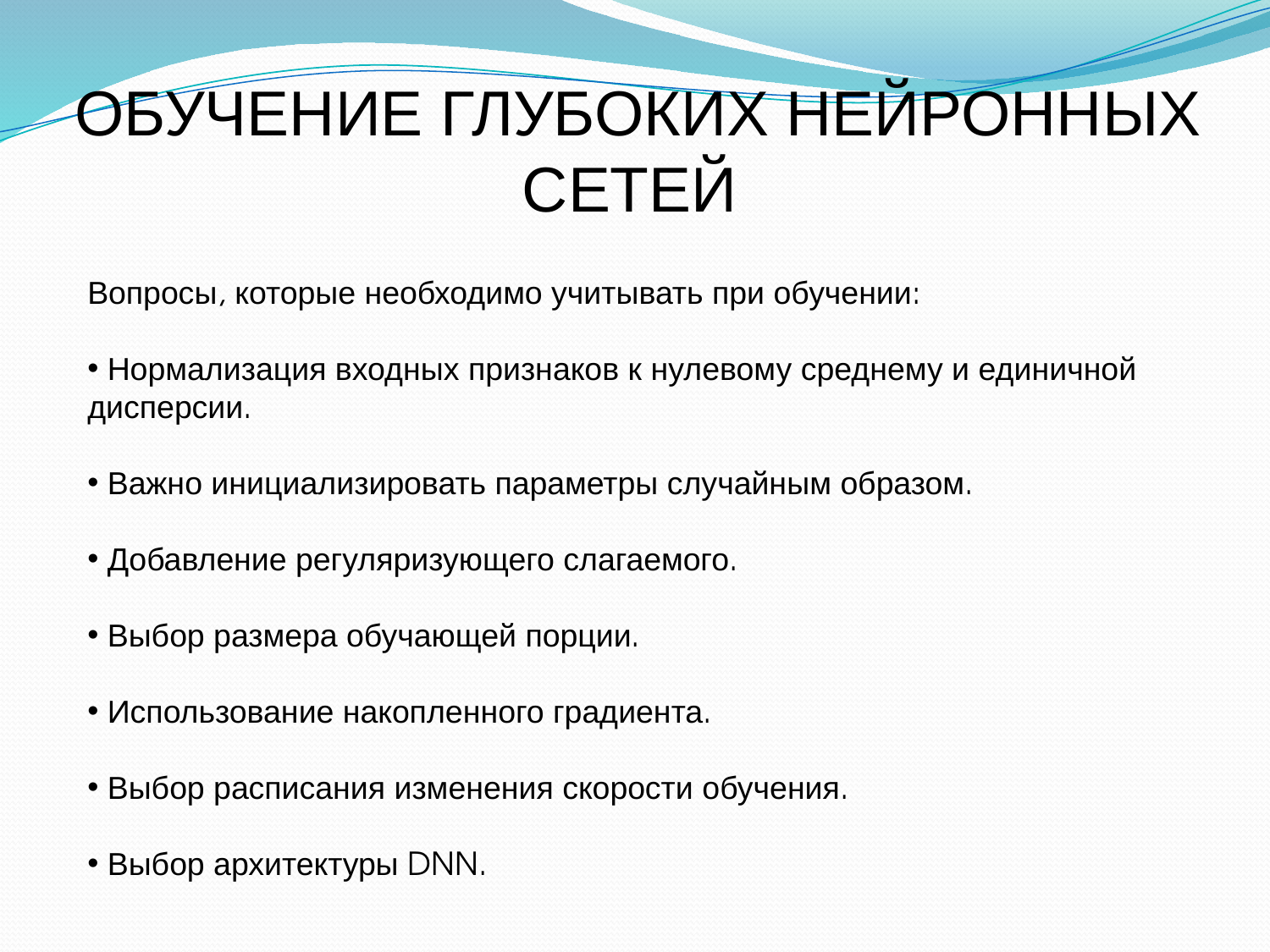

ОБУЧЕНИЕ ГЛУБОКИХ НЕЙРОННЫХ СЕТЕЙ
Вопросы, которые необходимо учитывать при обучении:

 Нормализация входных признаков к нулевому среднему и единичной дисперсии.

 Важно инициализировать параметры случайным образом.

 Добавление регуляризующего слагаемого.

 Выбор размера обучающей порции.

 Использование накопленного градиента.

 Выбор расписания изменения скорости обучения.

 Выбор архитектуры DNN.